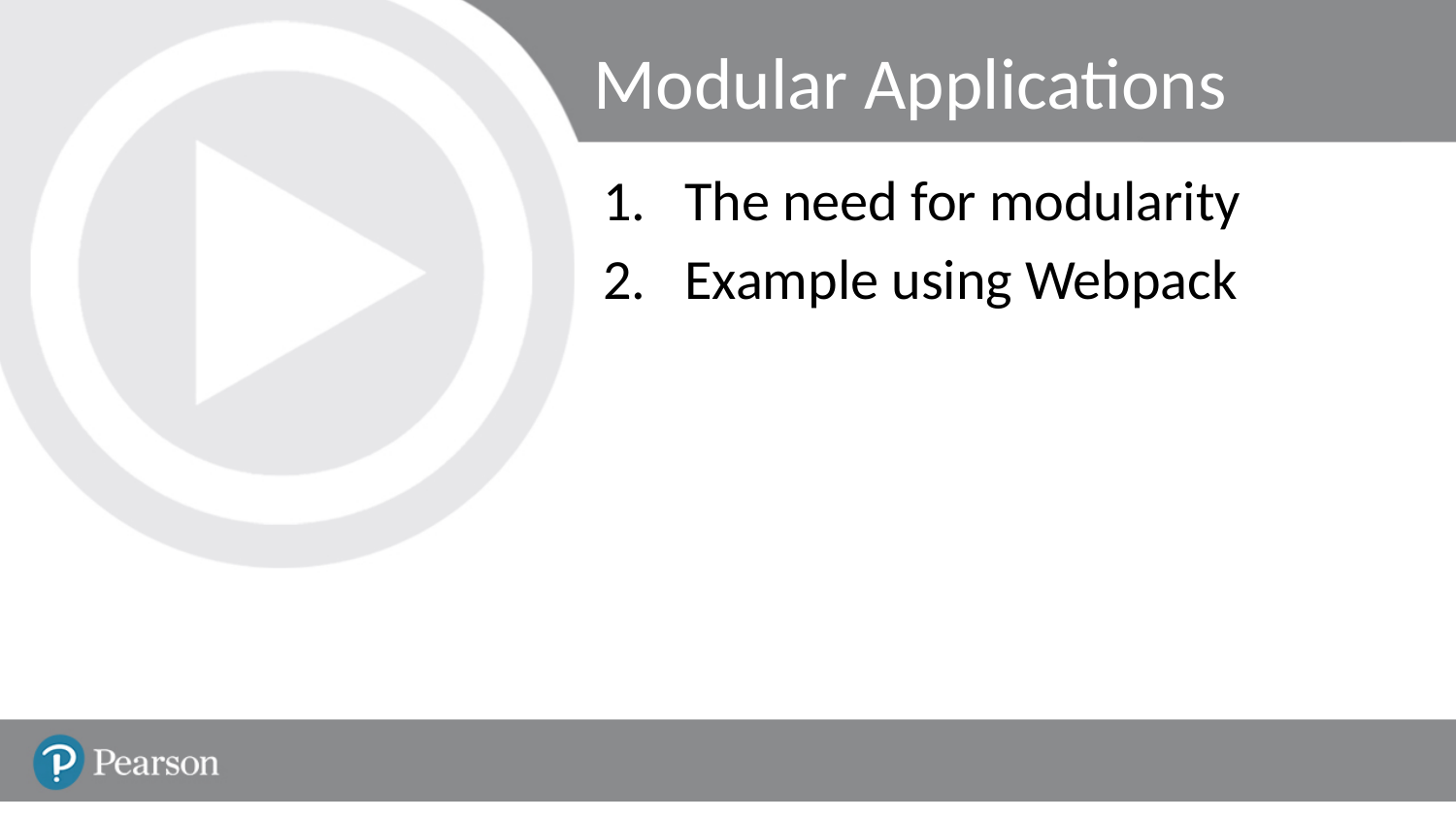

# Modular Applications
The need for modularity
Example using Webpack